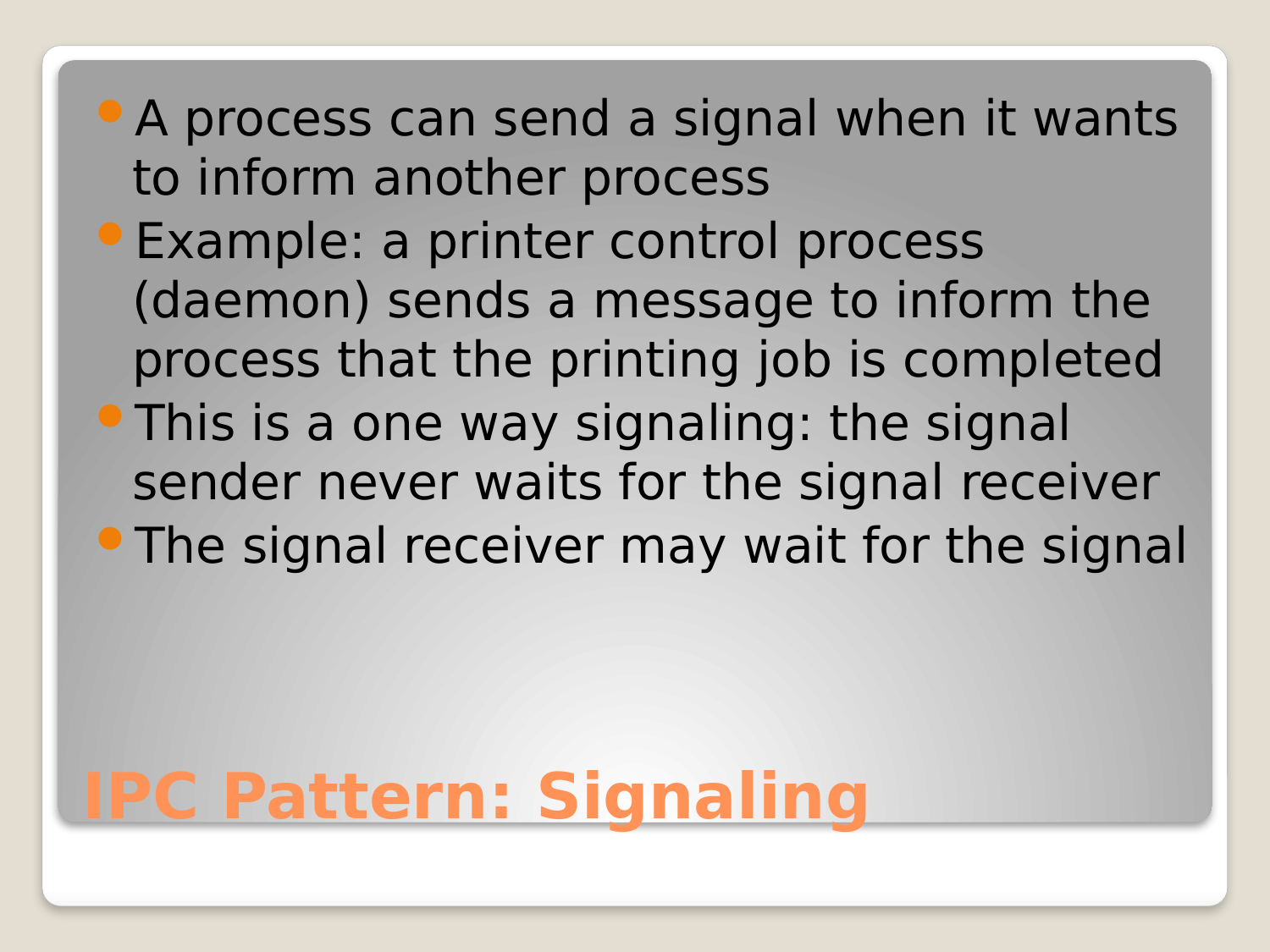

A process can send a signal when it wants to inform another process
Example: a printer control process (daemon) sends a message to inform the process that the printing job is completed
This is a one way signaling: the signal sender never waits for the signal receiver
The signal receiver may wait for the signal
# IPC Pattern: Signaling